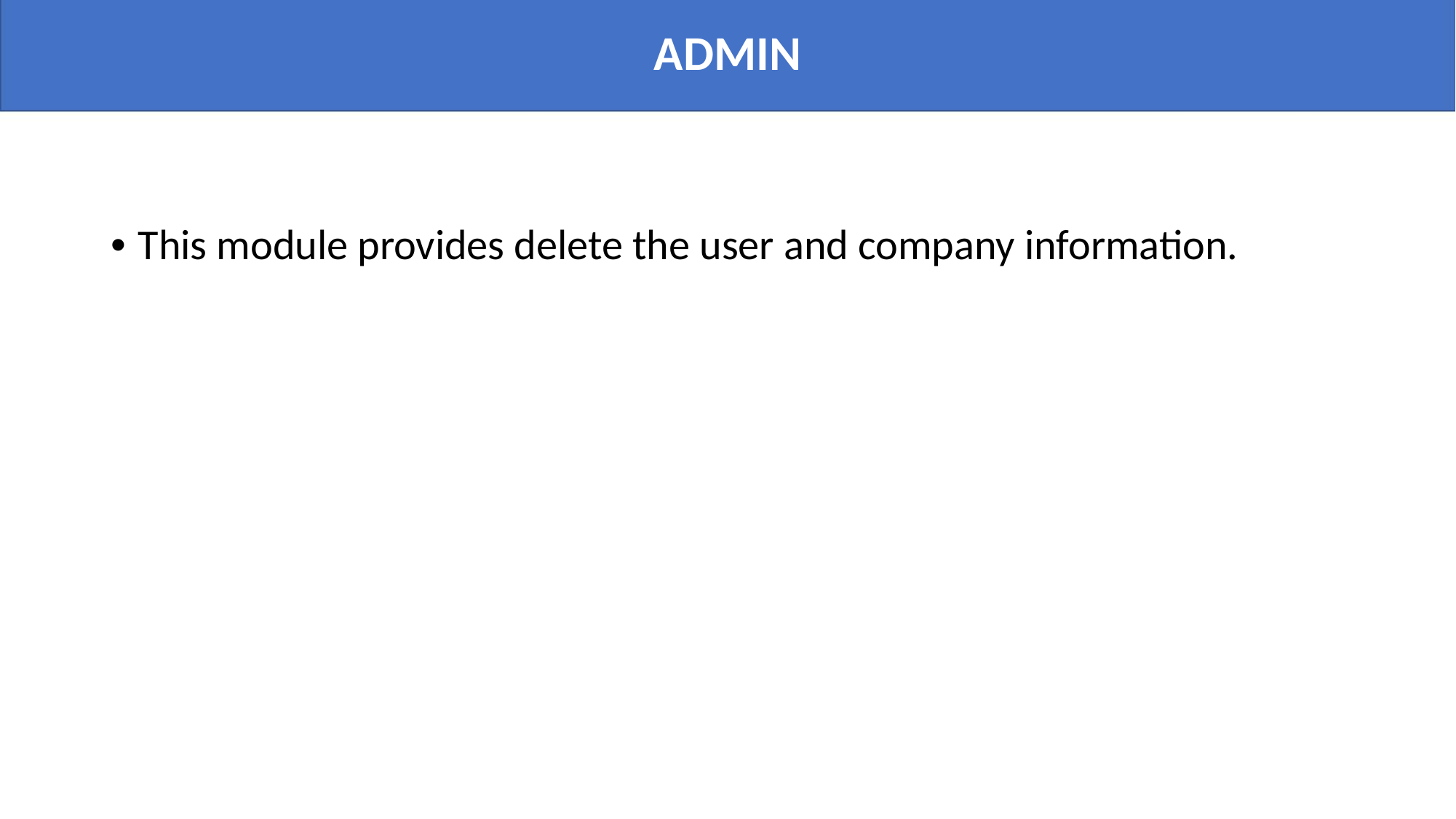

ADMIN
• This module provides delete the user and company information.